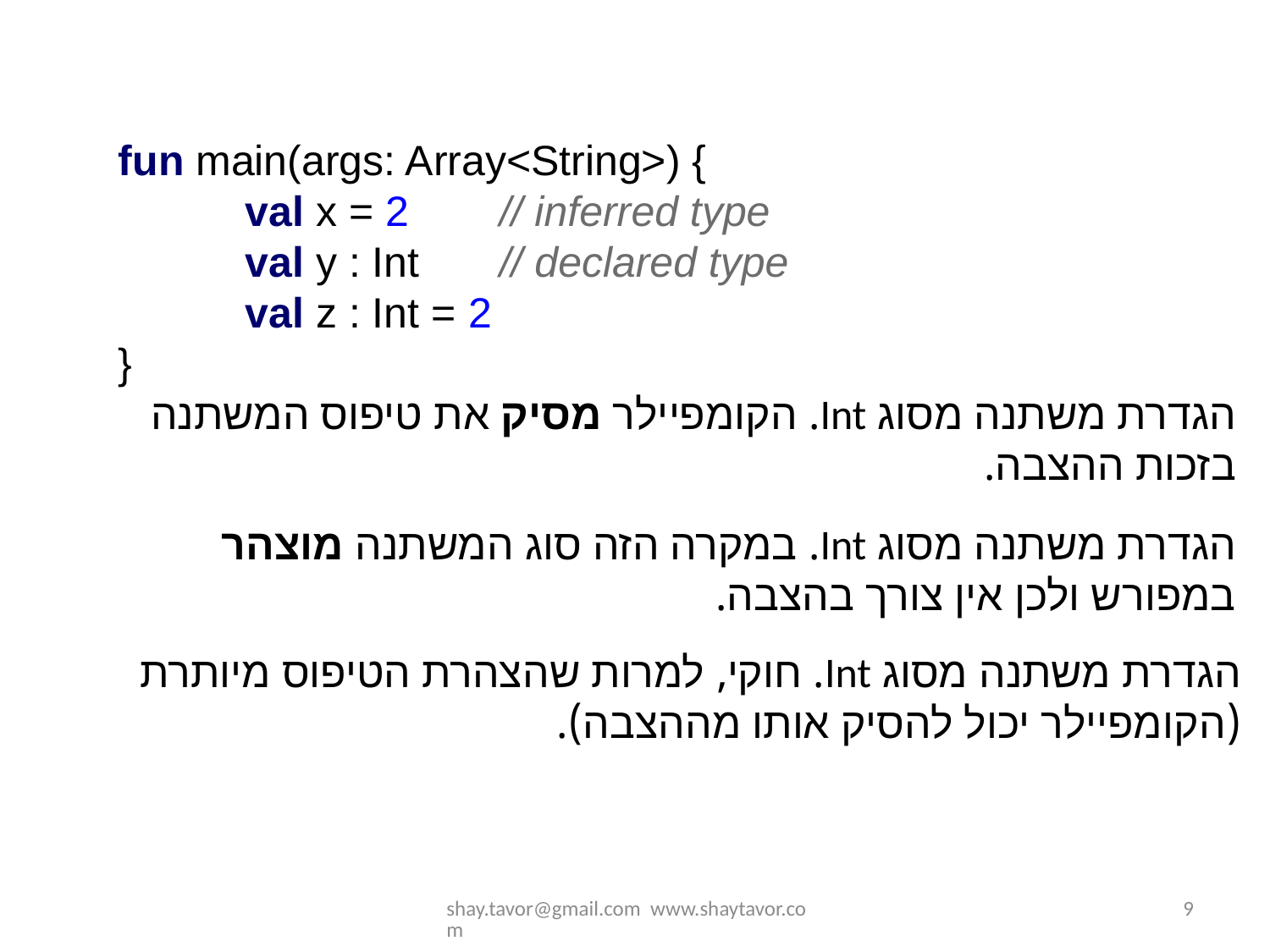

fun main(args: Array<String>) {
	val x = 2   	// inferred type
 	val y : Int 	// declared type
	val z : Int = 2
}
הגדרת משתנה מסוג Int. הקומפיילר מסיק את טיפוס המשתנה בזכות ההצבה.
הגדרת משתנה מסוג Int. במקרה הזה סוג המשתנה מוצהר במפורש ולכן אין צורך בהצבה.
הגדרת משתנה מסוג Int. חוקי, למרות שהצהרת הטיפוס מיותרת (הקומפיילר יכול להסיק אותו מההצבה).
shay.tavor@gmail.com  www.shaytavor.com
9